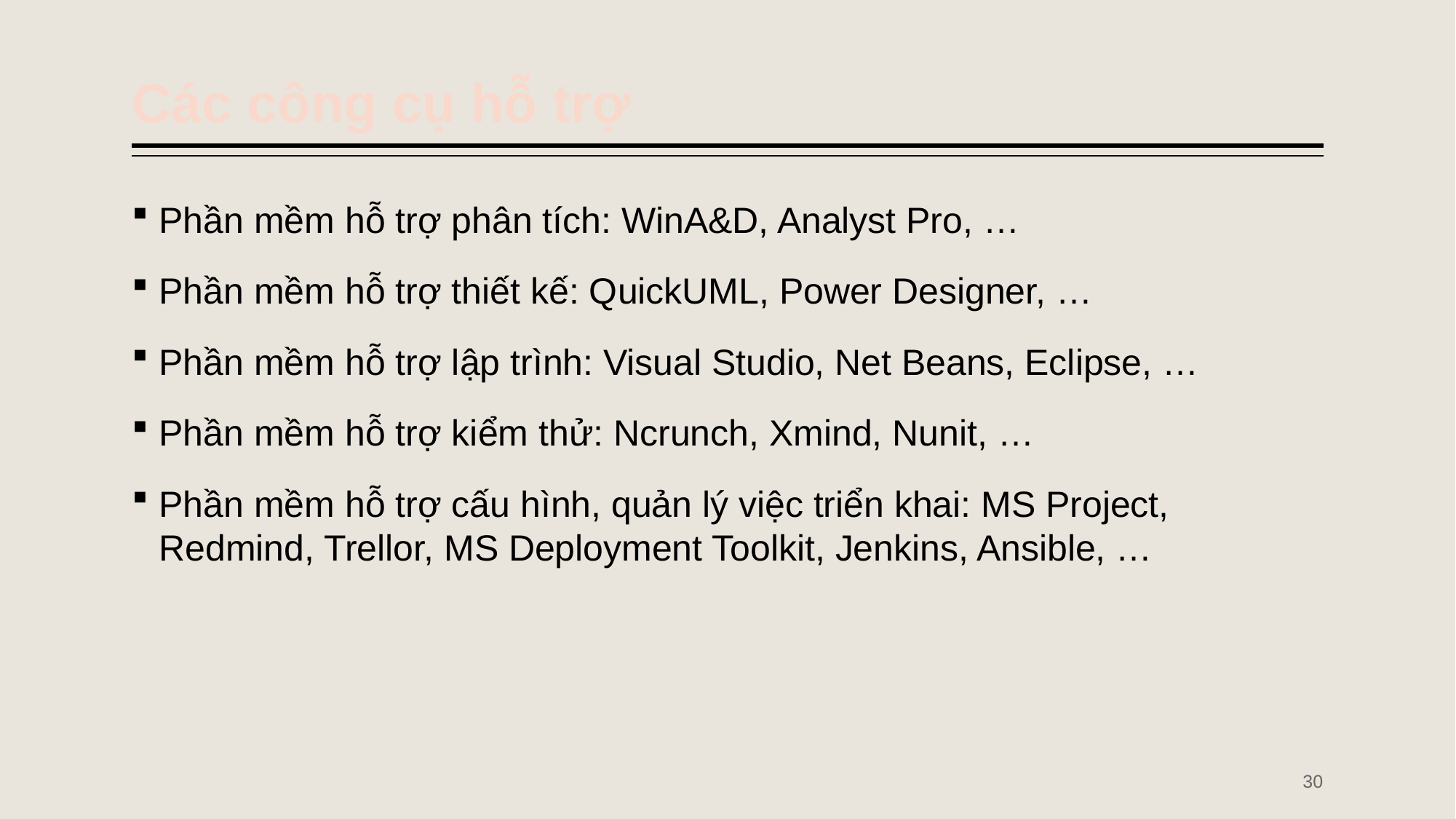

# Các công cụ hỗ trợ
Phần mềm hỗ trợ phân tích: WinA&D, Analyst Pro, …
Phần mềm hỗ trợ thiết kế: QuickUML, Power Designer, …
Phần mềm hỗ trợ lập trình: Visual Studio, Net Beans, Eclipse, …
Phần mềm hỗ trợ kiểm thử: Ncrunch, Xmind, Nunit, …
Phần mềm hỗ trợ cấu hình, quản lý việc triển khai: MS Project, Redmind, Trellor, MS Deployment Toolkit, Jenkins, Ansible, …

30